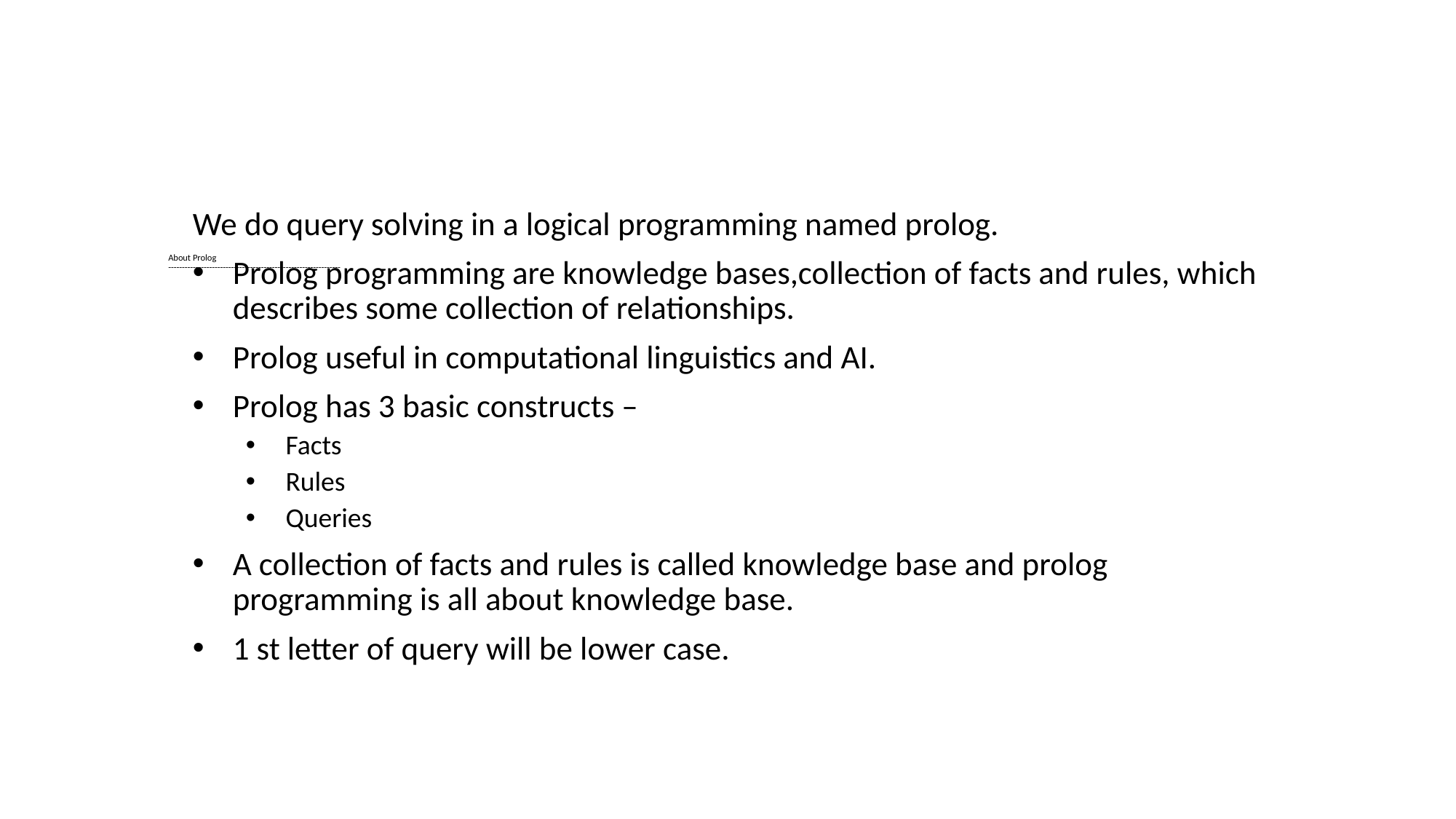

# About Prolog ---------------------------------------------------------------
We do query solving in a logical programming named prolog.
Prolog programming are knowledge bases,collection of facts and rules, which describes some collection of relationships.
Prolog useful in computational linguistics and AI.
Prolog has 3 basic constructs –
Facts
Rules
Queries
A collection of facts and rules is called knowledge base and prolog programming is all about knowledge base.
1 st letter of query will be lower case.